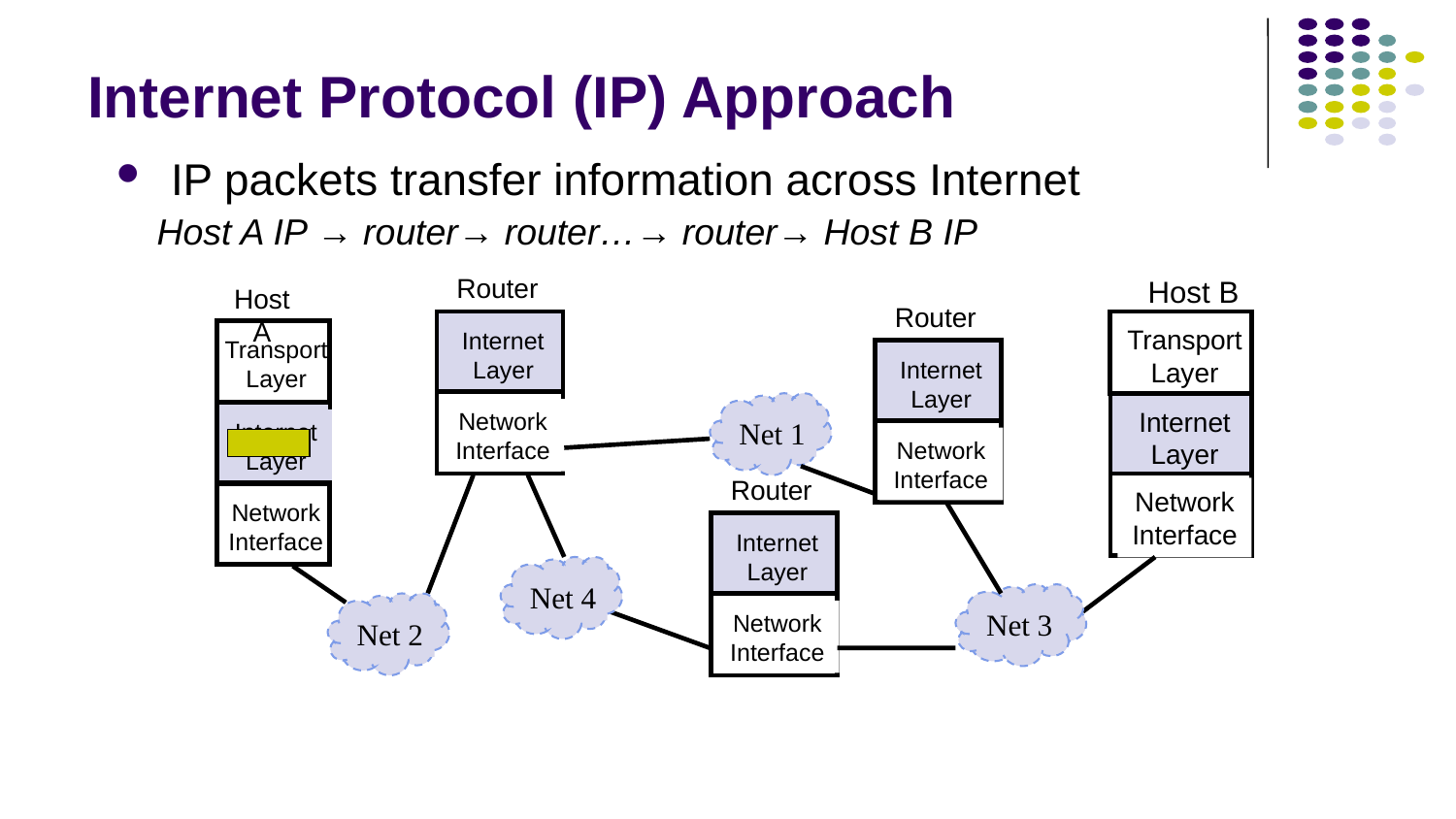

# Internet Protocol (IP) Approach
IP packets transfer information across Internet
    Host A IP → router→ router…→ router→ Host B IP
Router

Internet
Layer

Network
Interface
Host B
Host A

Transport
Layer

Internet
Layer

Network
Interface
Router

Internet
Layer

Network
Interface

Transport
Layer

Net 1
Net 5

Internet
Layer

Router

Internet
Layer

Network
Interface

Network
Interface

Net 4
Net 5

Net 3
Net 5

Net 2
Net 5